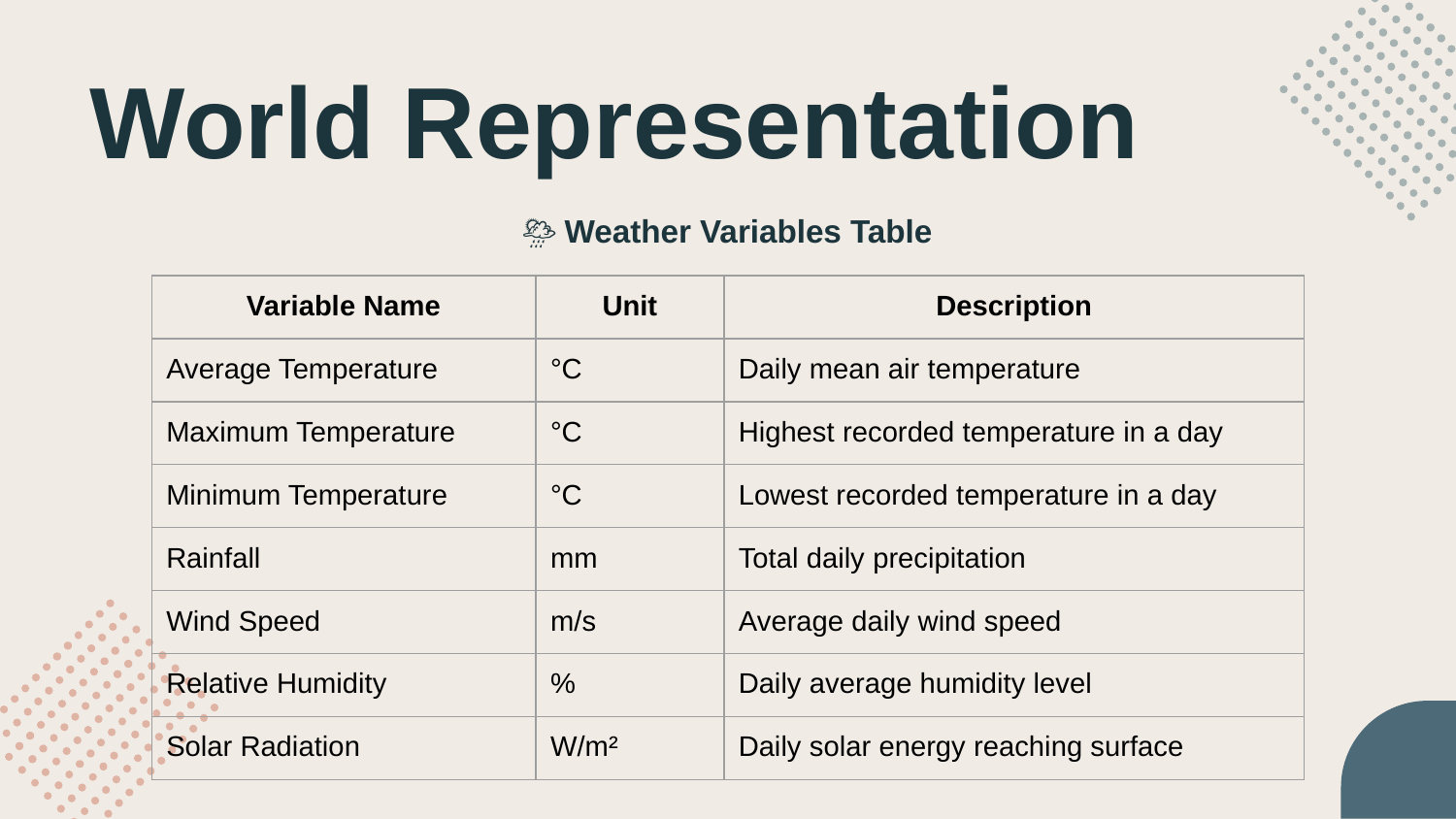

World Representation
🌦️ Weather Variables Table
| Variable Name | Unit | Description |
| --- | --- | --- |
| Average Temperature | °C | Daily mean air temperature |
| Maximum Temperature | °C | Highest recorded temperature in a day |
| Minimum Temperature | °C | Lowest recorded temperature in a day |
| Rainfall | mm | Total daily precipitation |
| Wind Speed | m/s | Average daily wind speed |
| Relative Humidity | % | Daily average humidity level |
| Solar Radiation | W/m² | Daily solar energy reaching surface |